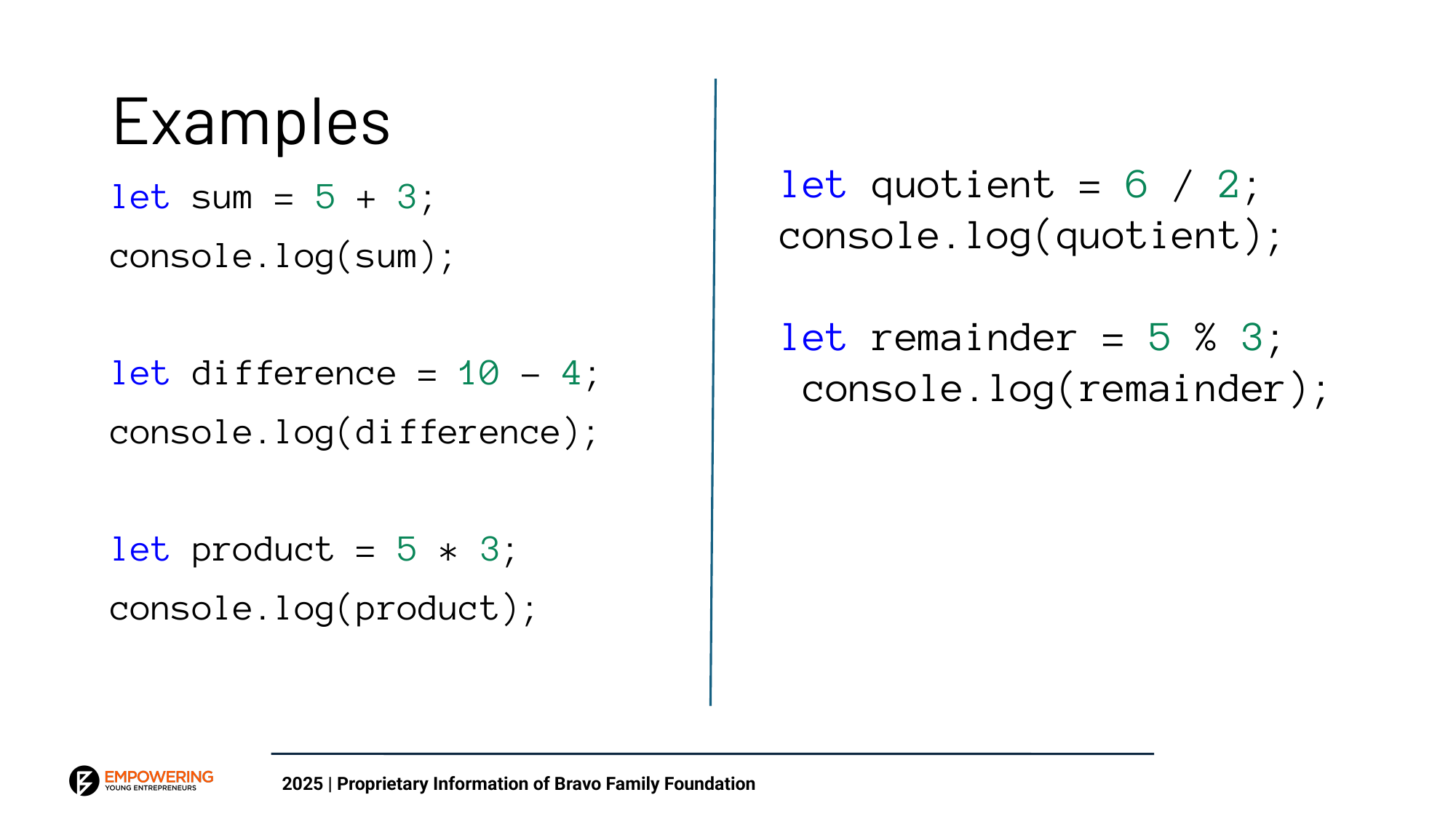

# Examples
let quotient = 6 / 2;
console.log(quotient);
let remainder = 5 % 3;
 console.log(remainder);

let sum = 5 + 3;
console.log(sum);

let difference = 10 - 4;
console.log(difference);

let product = 5 * 3;
console.log(product);